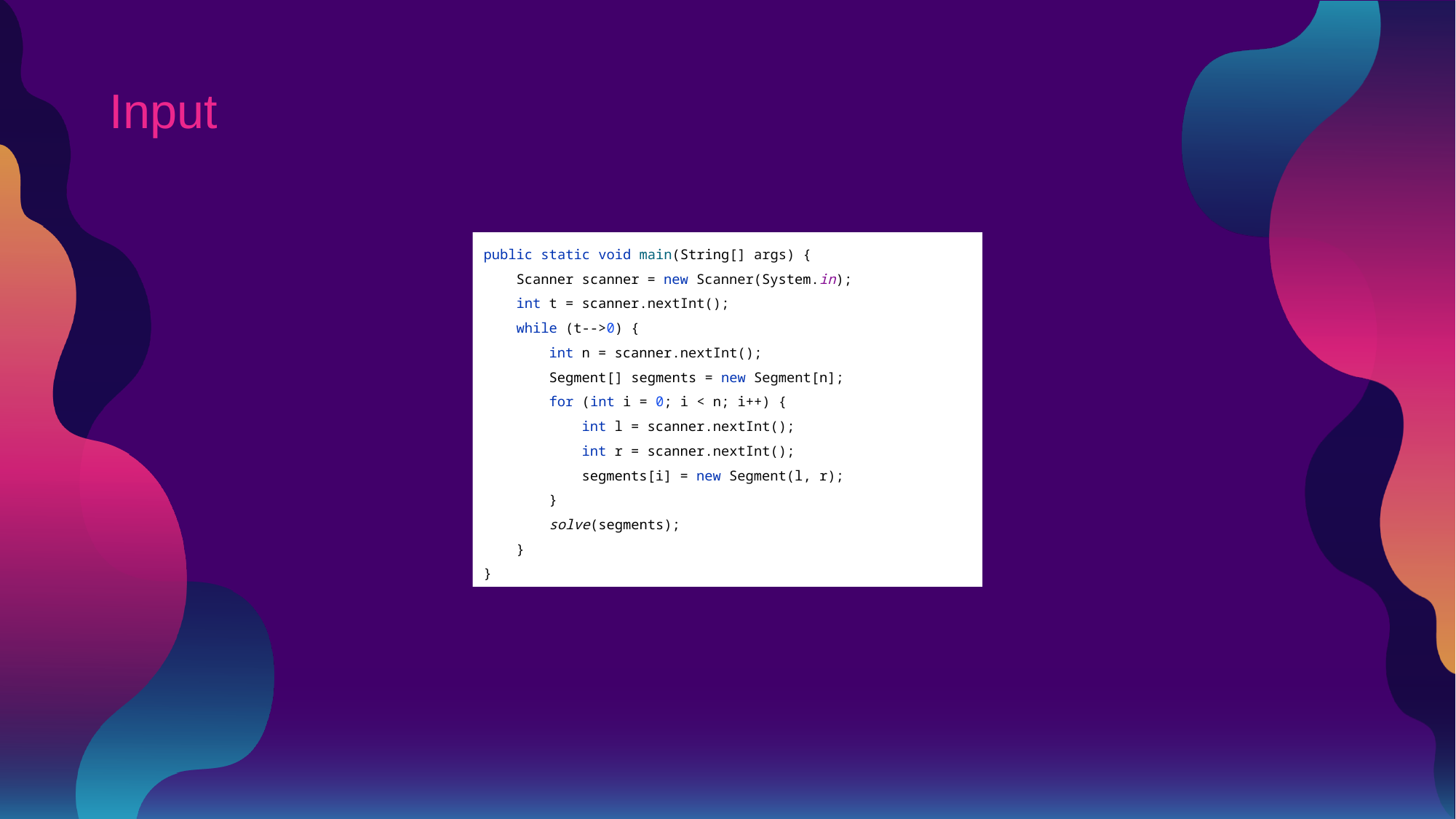

Input
public static void main(String[] args) {
    Scanner scanner = new Scanner(System.in);
    int t = scanner.nextInt();
    while (t-->0) {
        int n = scanner.nextInt();
        Segment[] segments = new Segment[n];
        for (int i = 0; i < n; i++) {
            int l = scanner.nextInt();
            int r = scanner.nextInt();
            segments[i] = new Segment(l, r);
        }
        solve(segments);
    }
}